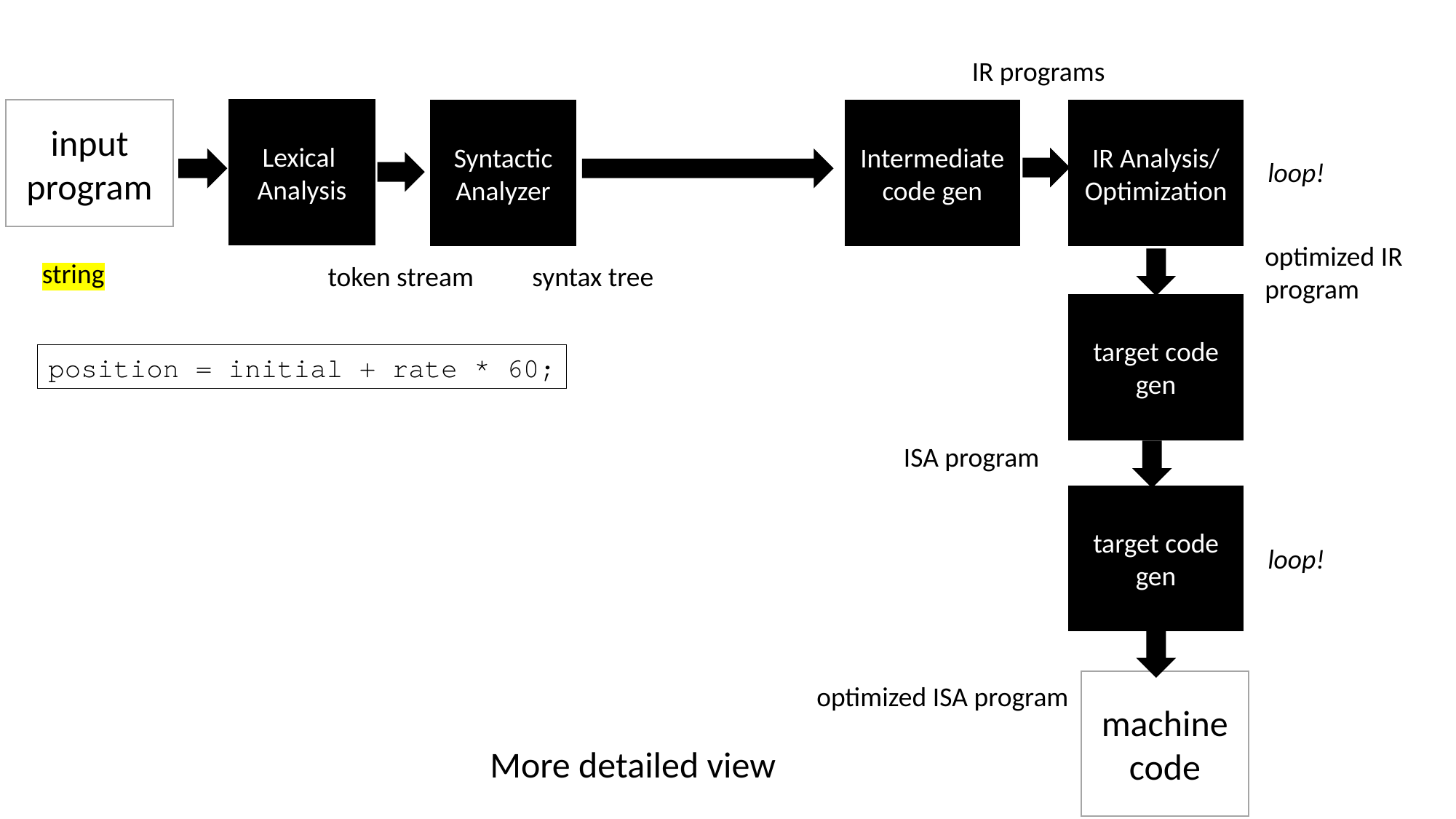

IR programs
input program
Lexical
Analysis
Syntactic Analyzer
Intermediate code gen
IR Analysis/ Optimization

loop!

optimized IR
program
string
token stream
syntax tree

target code gen
position = initial + rate * 60;
ISA program

target code gen
loop!

machine code
optimized ISA program
More detailed view